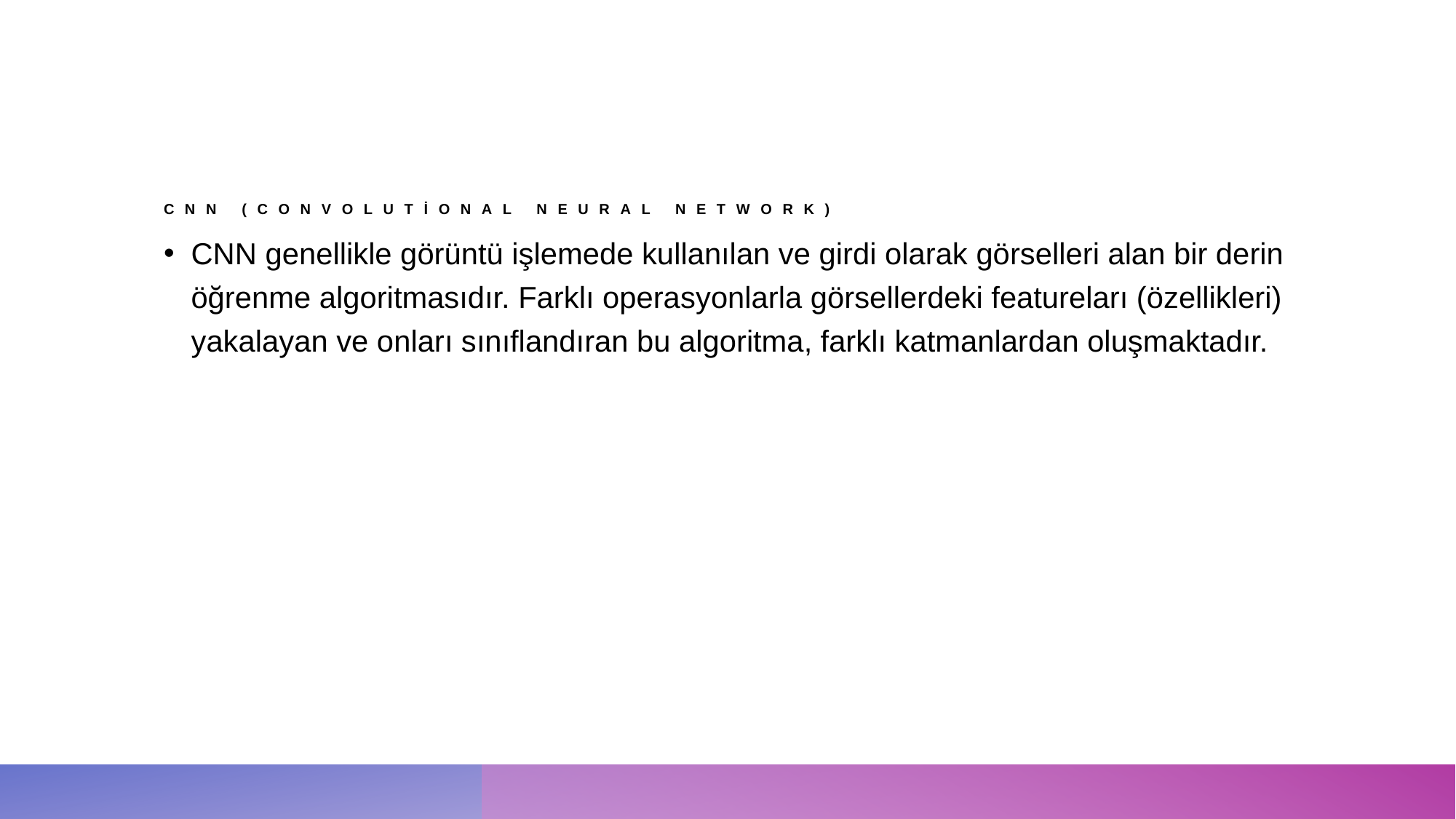

# CNN (Convolutional Neural Network)
CNN genellikle görüntü işlemede kullanılan ve girdi olarak görselleri alan bir derin öğrenme algoritmasıdır. Farklı operasyonlarla görsellerdeki featureları (özellikleri) yakalayan ve onları sınıflandıran bu algoritma, farklı katmanlardan oluşmaktadır.